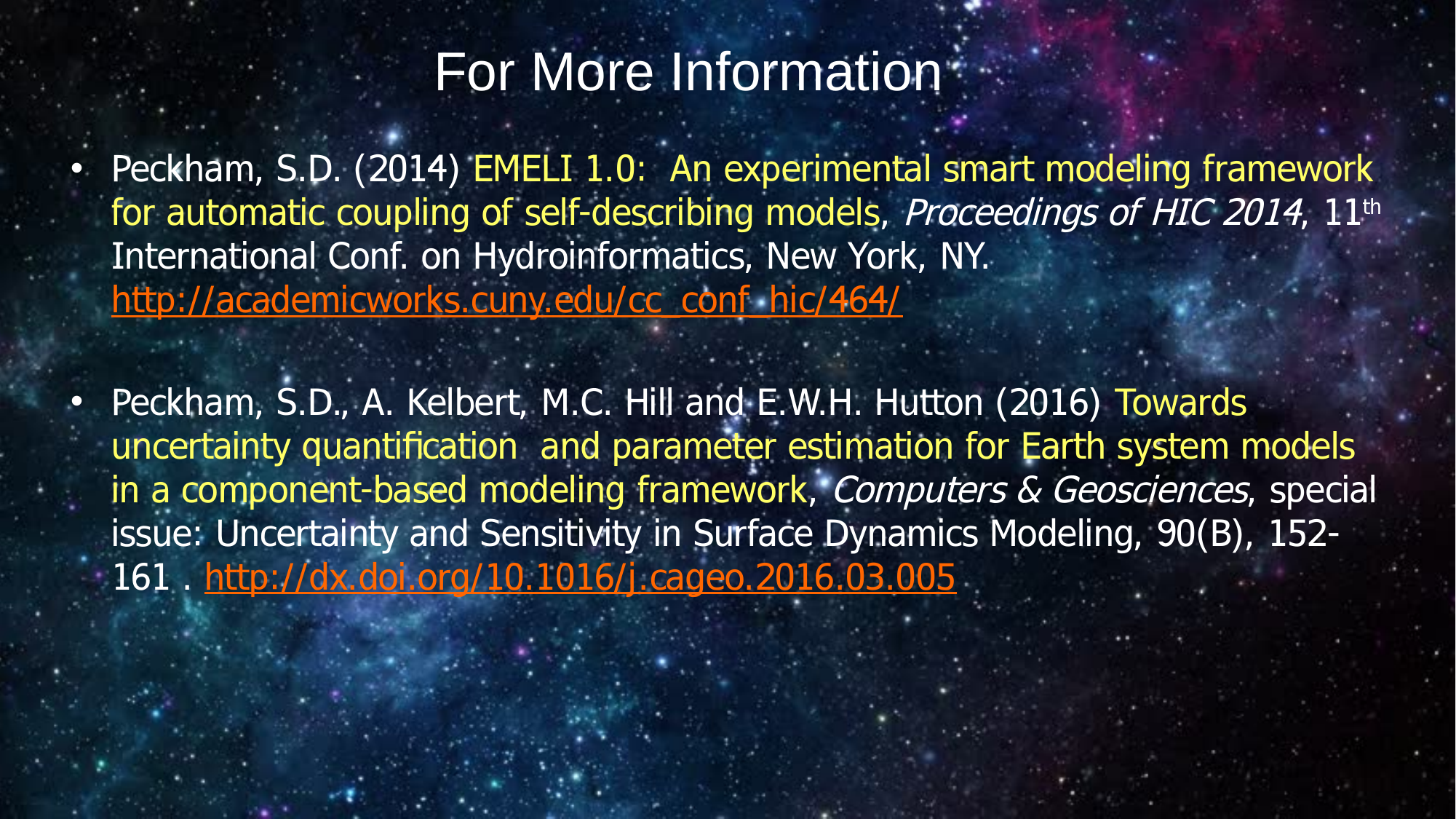

# For More Information
Peckham, S.D. (2014) EMELI 1.0:  An experimental smart modeling framework for automatic coupling of self-describing models, Proceedings of HIC 2014, 11th International Conf. on Hydroinformatics, New York, NY. http://academicworks.cuny.edu/cc_conf_hic/464/

Peckham, S.D., A. Kelbert, M.C. Hill and E.W.H. Hutton (2016) Towards uncertainty quantification  and parameter estimation for Earth system models in a component-based modeling framework, Computers & Geosciences, special issue: Uncertainty and Sensitivity in Surface Dynamics Modeling, 90(B), 152-161 . http://dx.doi.org/10.1016/j.cageo.2016.03.005